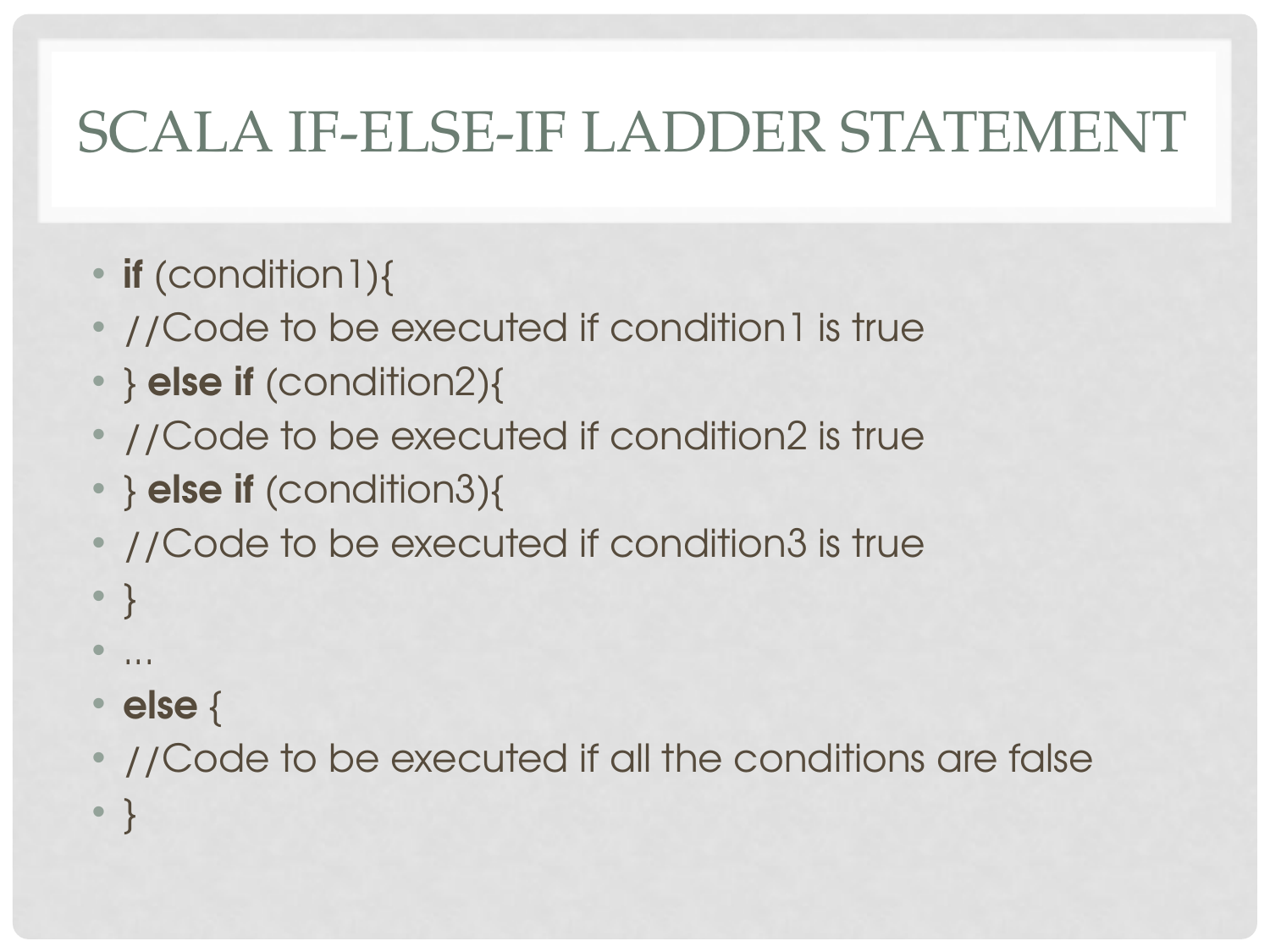

# Scala If-Else-If Ladder Statement
if (condition1){
//Code to be executed if condition1 is true
} else if (condition2){
//Code to be executed if condition2 is true
} else if (condition3){
//Code to be executed if condition3 is true
}
...
else {
//Code to be executed if all the conditions are false
}